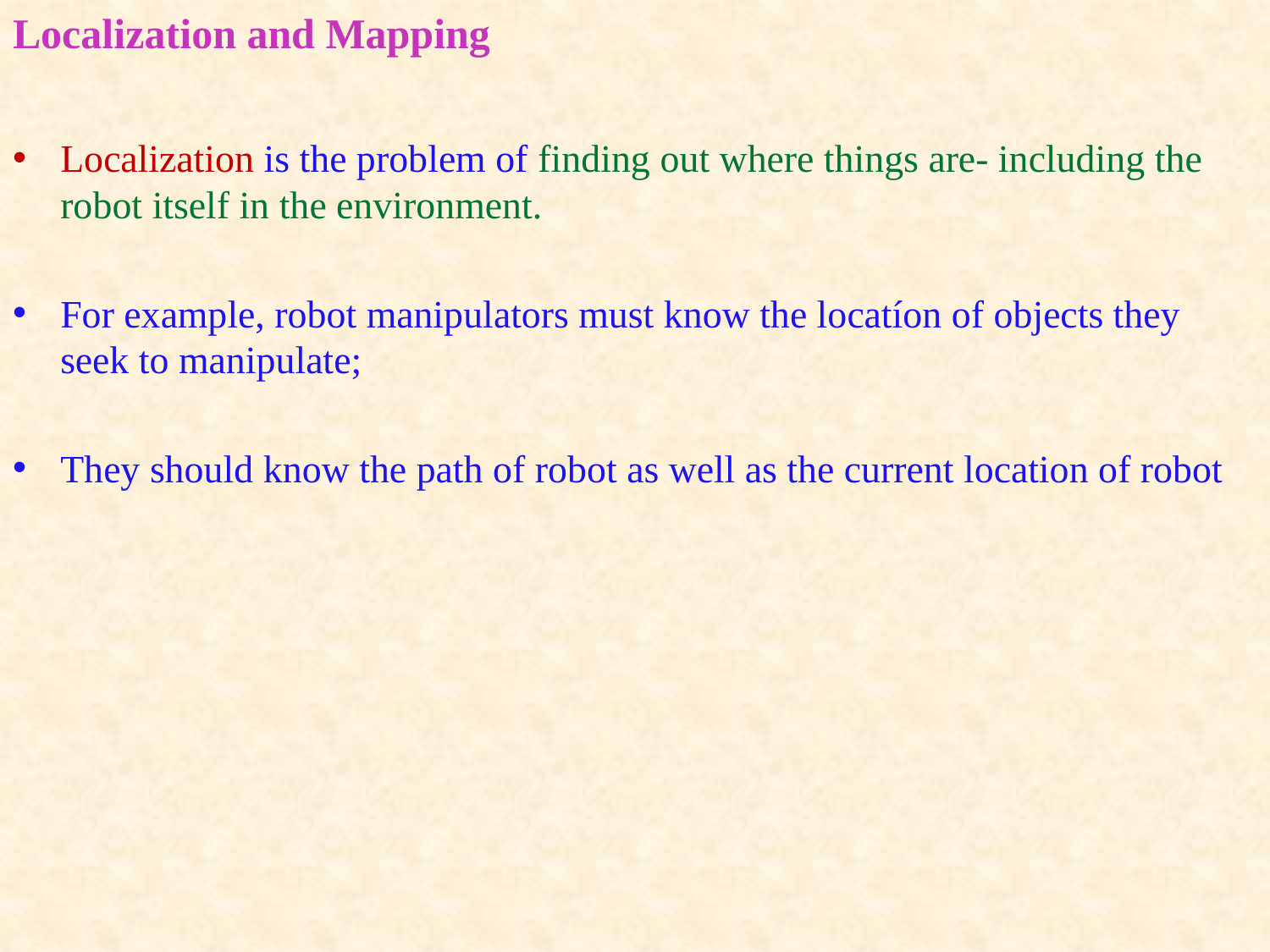

Localization and Mapping

Localization is the problem of finding out where things are- including the robot itself in the environment.

For example, robot manipulators must know the locatíon of objects they seek to manipulate;

They should know the path of robot as well as the current location of robot